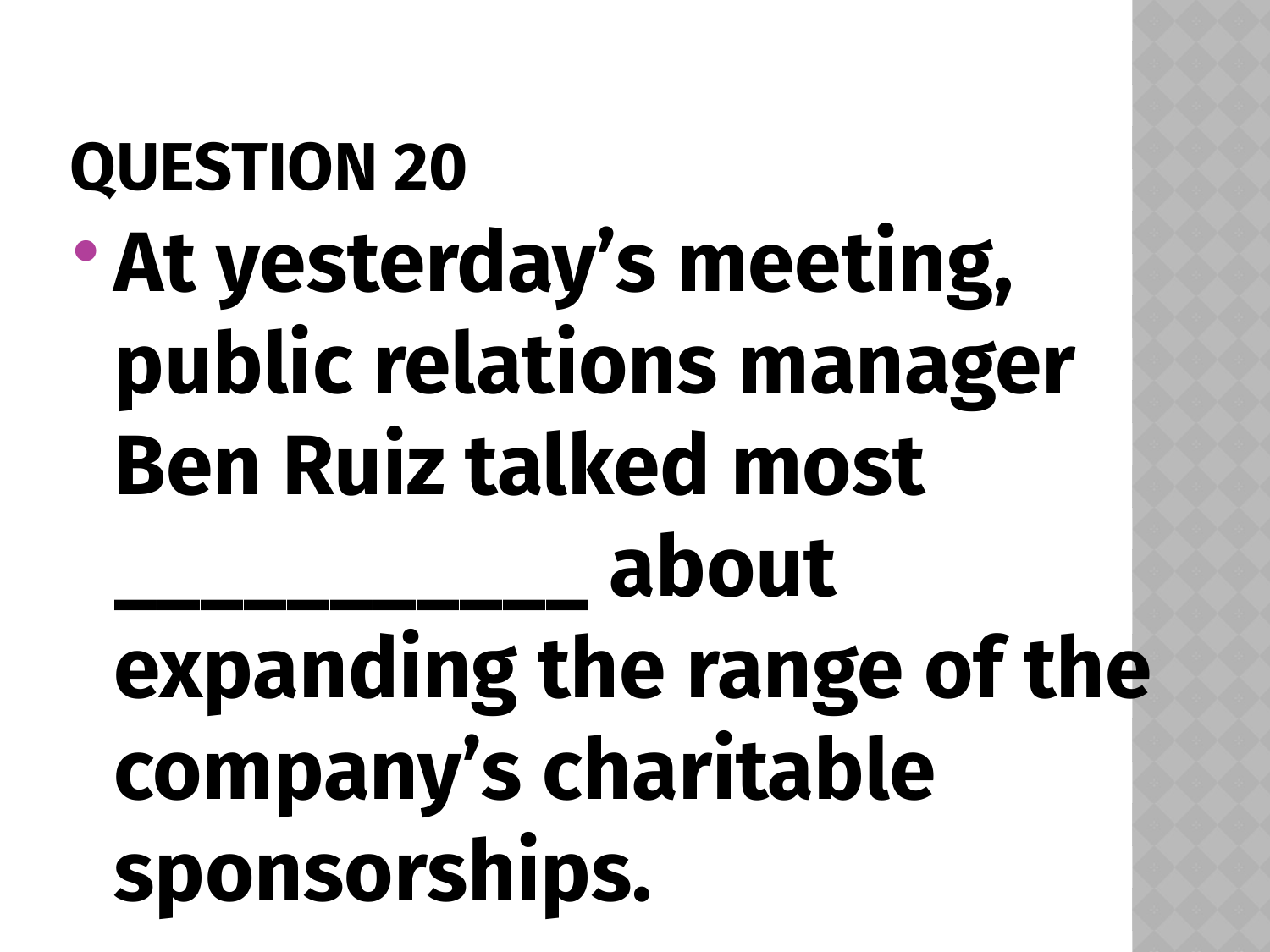

# Question 20
At yesterday’s meeting, public relations manager Ben Ruiz talked most ___________ about expanding the range of the company’s charitable sponsorships.